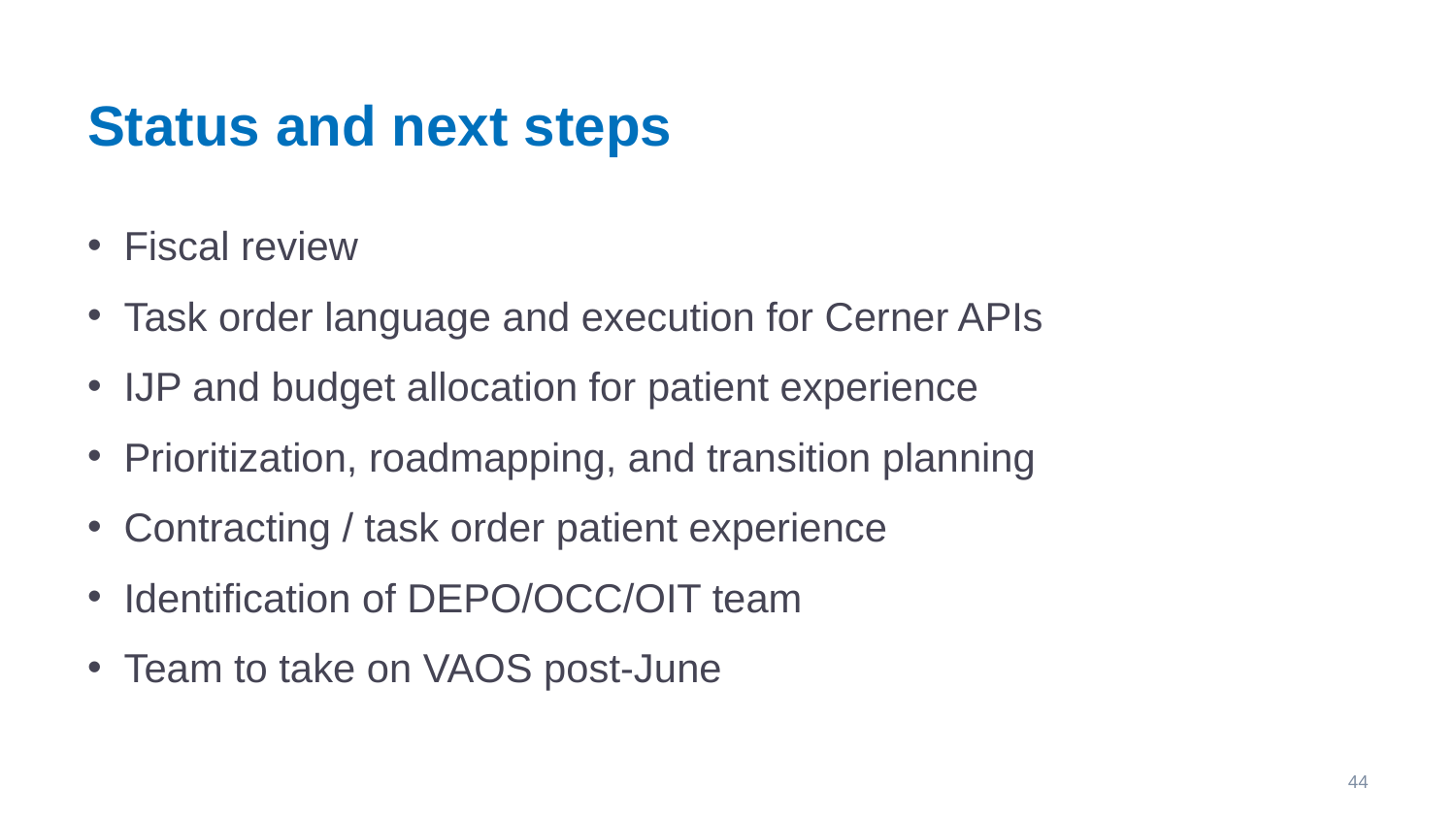

# Status and next steps
Fiscal review
Task order language and execution for Cerner APIs
IJP and budget allocation for patient experience
Prioritization, roadmapping, and transition planning
Contracting / task order patient experience
Identification of DEPO/OCC/OIT team
Team to take on VAOS post-June
44